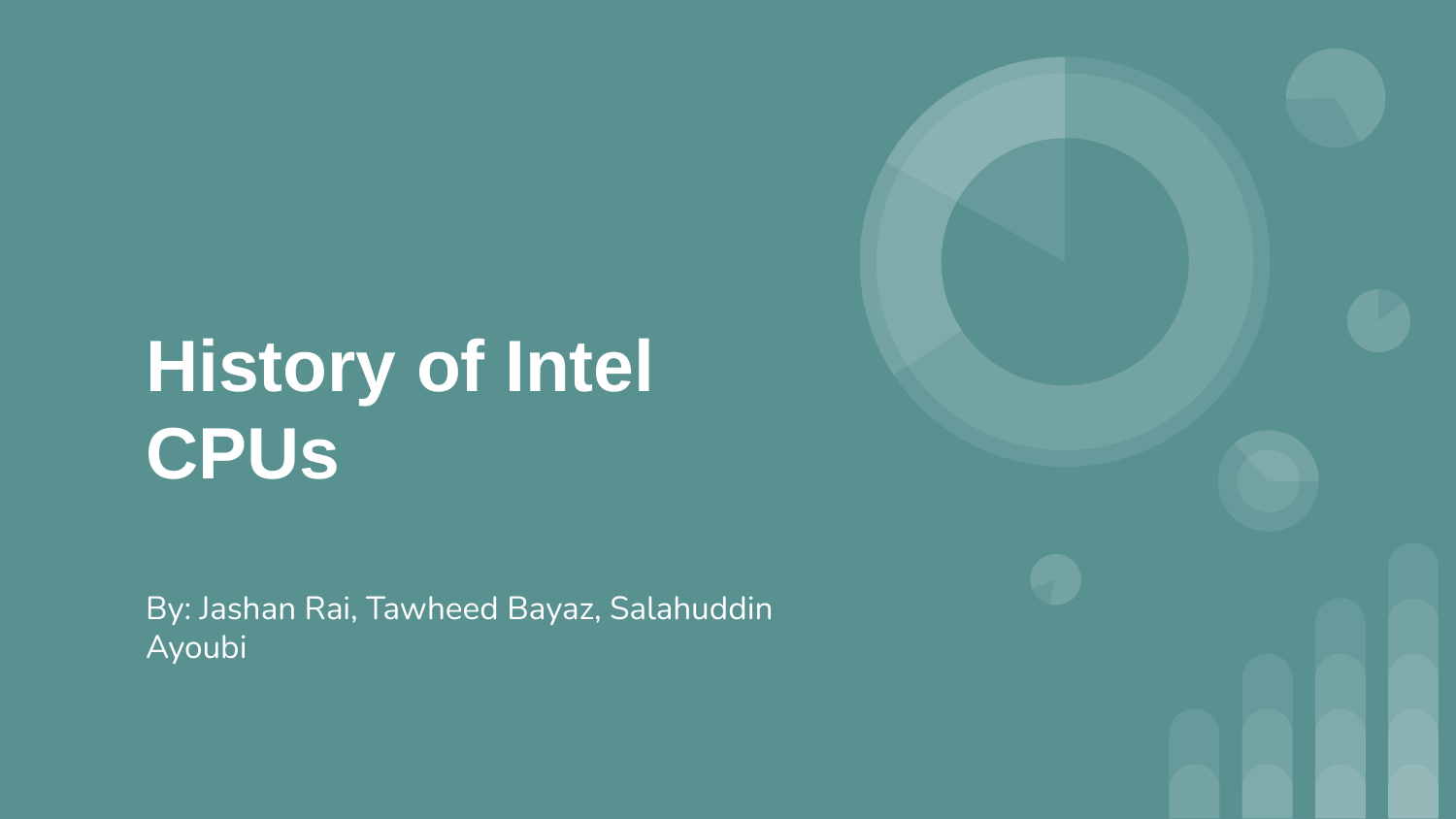

# History of Intel CPUs
By: Jashan Rai, Tawheed Bayaz, Salahuddin Ayoubi